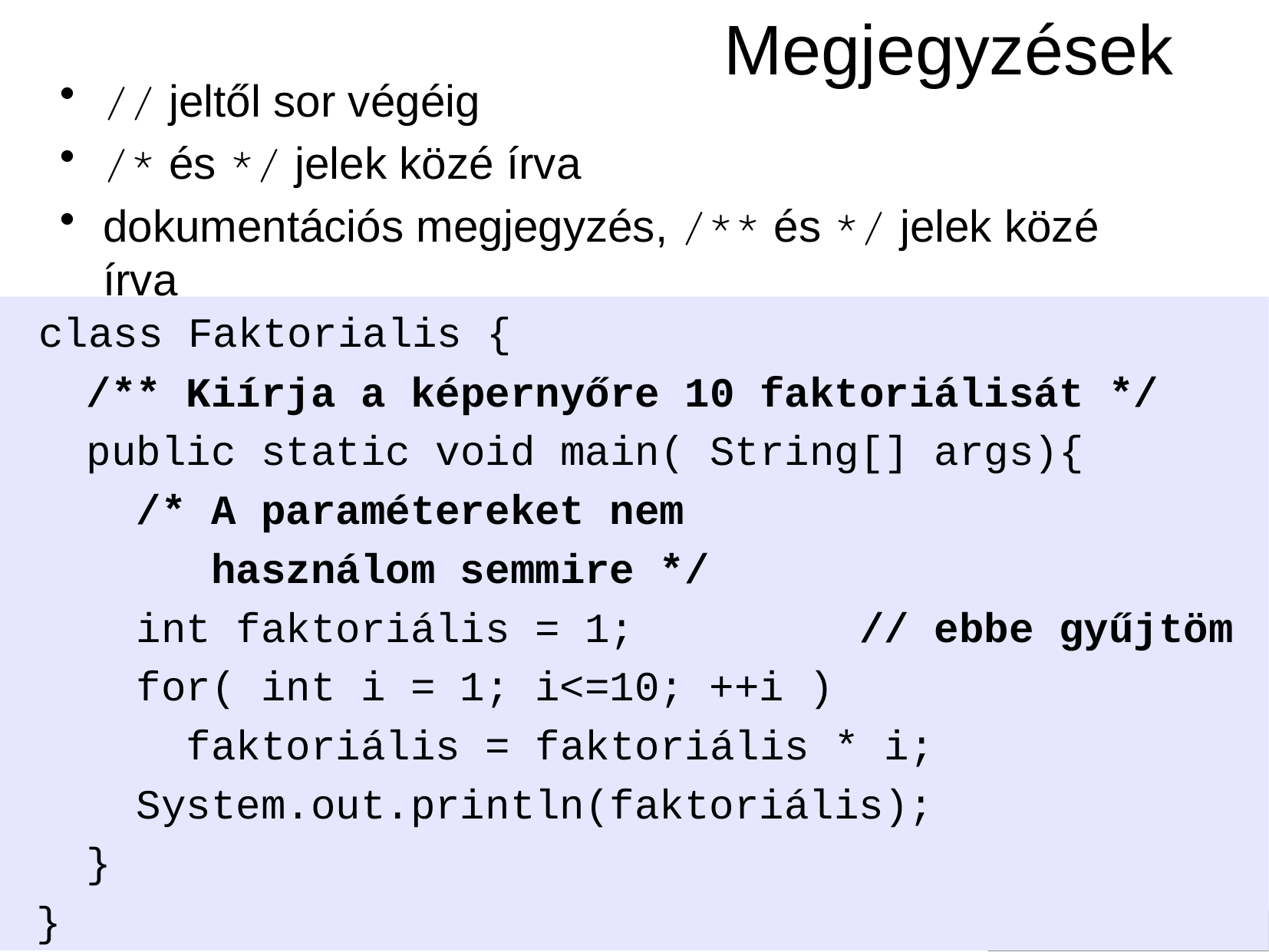

# Megjegyzések
// jeltől sor végéig
/* és */ jelek közé írva
dokumentációs megjegyzés, /** és */ jelek közé írva
 class Faktorialis {
   /** Kiírja a képernyőre 10 faktoriálisát */
   public static void main( String[] args){
     /* A paramétereket nem
        használom semmire */
     int faktoriális = 1;         // ebbe gyűjtöm
     for( int i = 1; i<=10; ++i )
       faktoriális = faktoriális * i;
     System.out.println(faktoriális);
   }
 }
© Kozsik Tamás 2000-2006